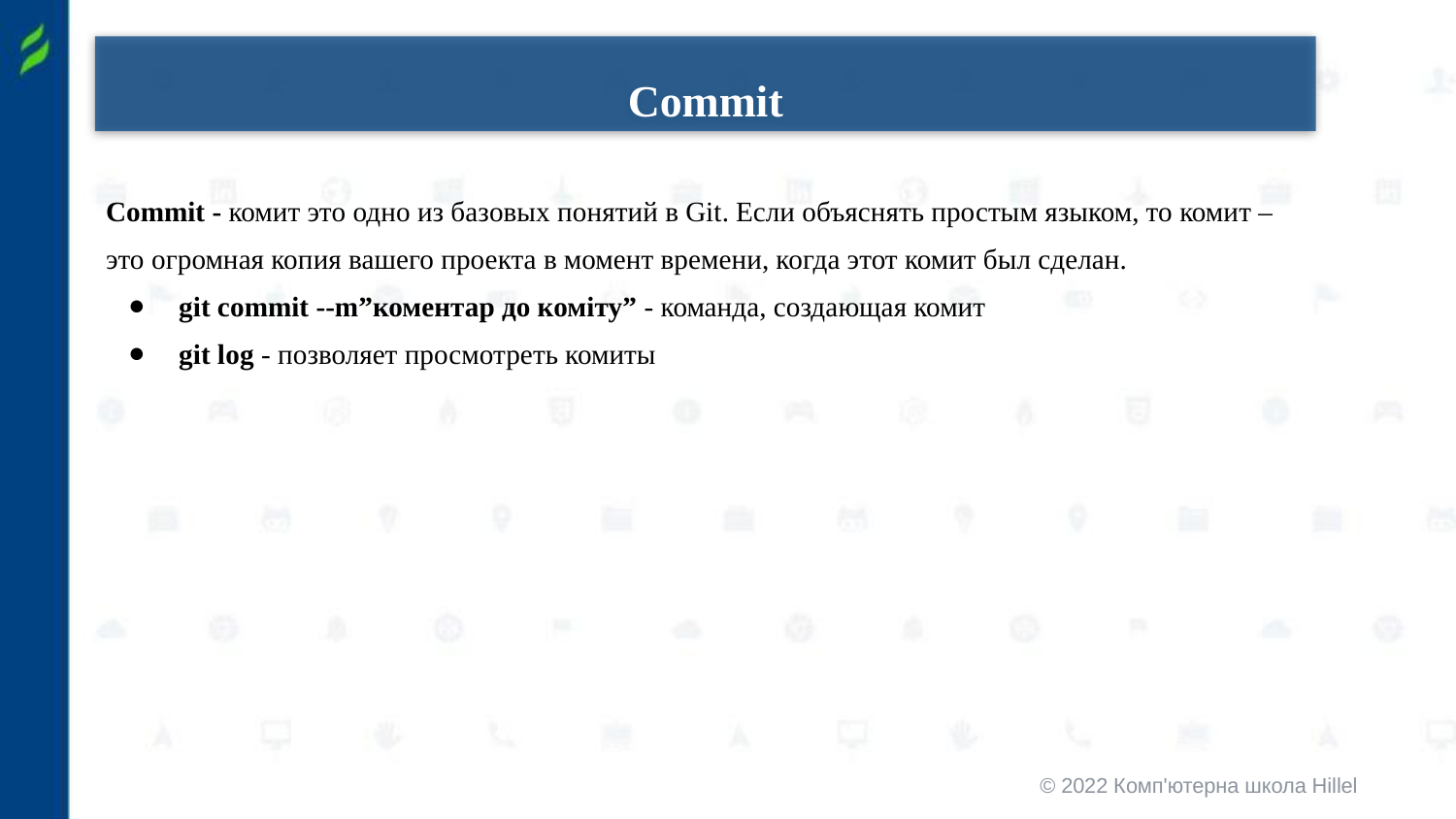

Commit
Commit - комит это одно из базовых понятий в Git. Если объяснять простым языком, то комит – это огромная копия вашего проекта в момент времени, когда этот комит был сделан.
git commit --m”коментар до коміту” - команда, создающая комит
git log - позволяет просмотреть комиты